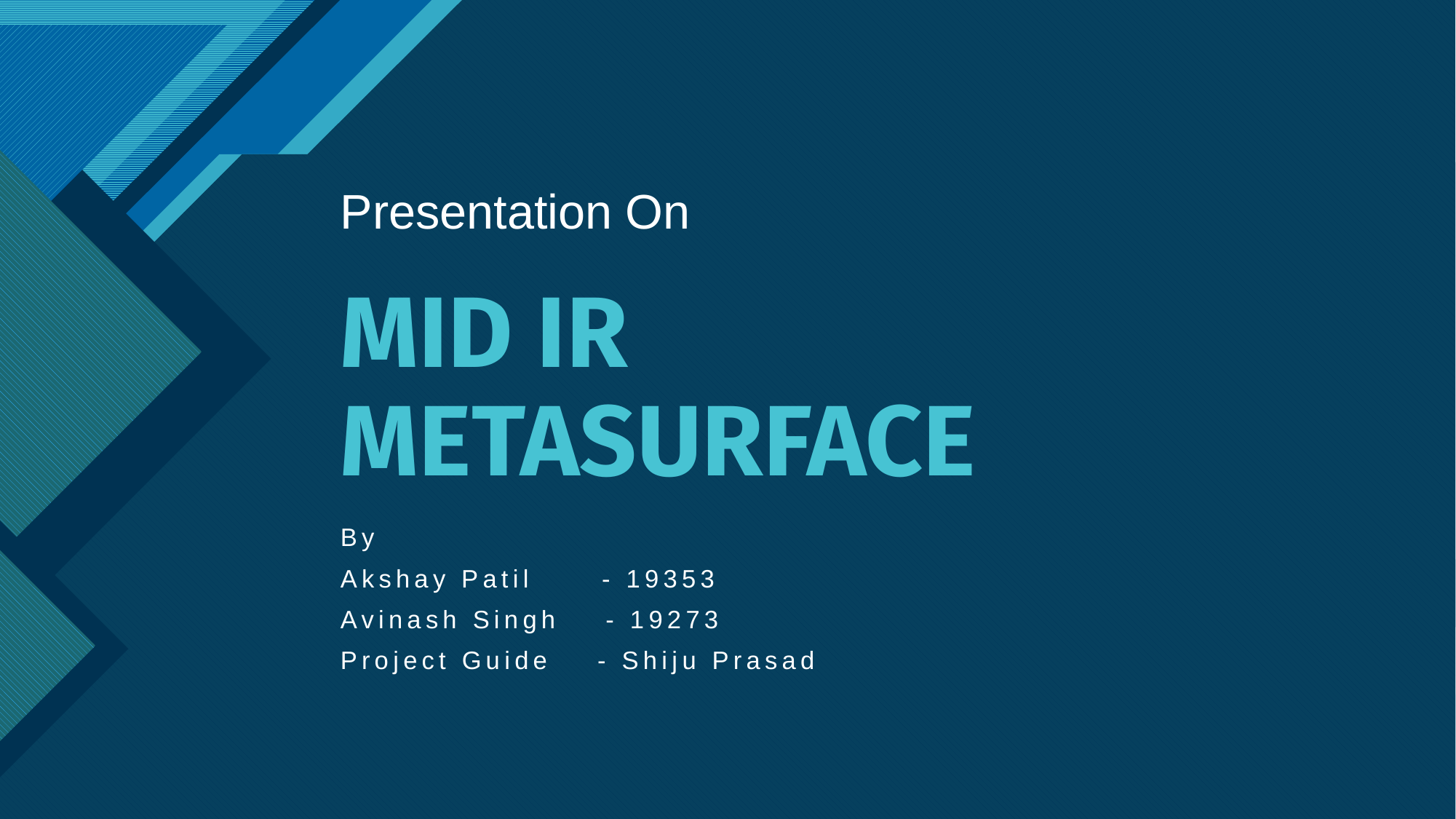

Presentation On
# MID IR METASURFACE
By
Akshay Patil      - 19353
Avinash Singh    - 19273
Project Guide    - Shiju Prasad